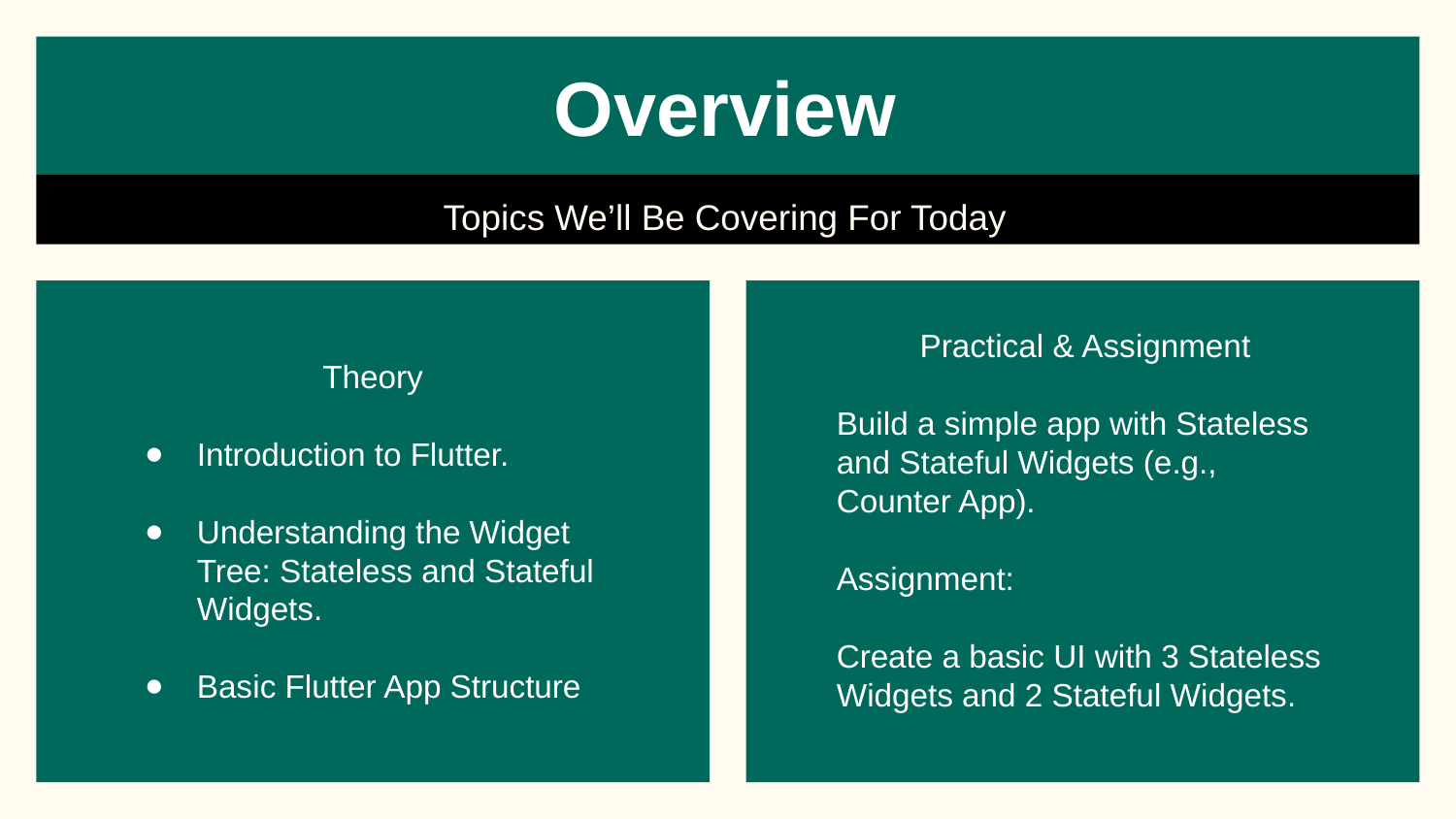

# Overview
Topics We’ll Be Covering For Today
Practical & Assignment

Build a simple app with Stateless and Stateful Widgets (e.g., Counter App).

Assignment:

Create a basic UI with 3 Stateless Widgets and 2 Stateful Widgets.

Theory

Introduction to Flutter.

Understanding the Widget Tree: Stateless and Stateful Widgets.

Basic Flutter App Structure